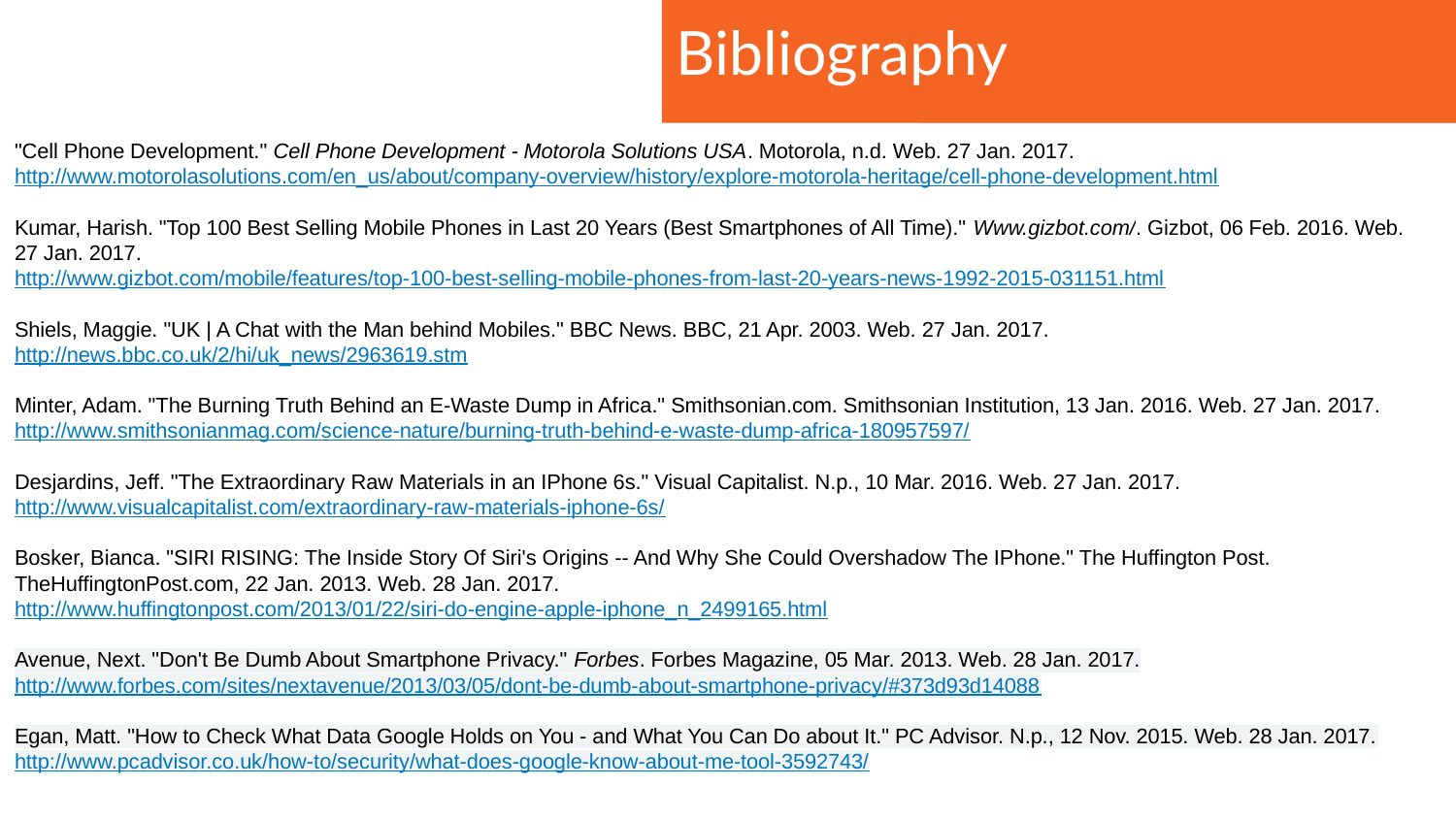

# Bibliography
"Cell Phone Development." Cell Phone Development - Motorola Solutions USA. Motorola, n.d. Web. 27 Jan. 2017.
http://www.motorolasolutions.com/en_us/about/company-overview/history/explore-motorola-heritage/cell-phone-development.html

Kumar, Harish. "Top 100 Best Selling Mobile Phones in Last 20 Years (Best Smartphones of All Time)." Www.gizbot.com/. Gizbot, 06 Feb. 2016. Web. 27 Jan. 2017.
http://www.gizbot.com/mobile/features/top-100-best-selling-mobile-phones-from-last-20-years-news-1992-2015-031151.html

Shiels, Maggie. "UK | A Chat with the Man behind Mobiles." BBC News. BBC, 21 Apr. 2003. Web. 27 Jan. 2017.
http://news.bbc.co.uk/2/hi/uk_news/2963619.stm

Minter, Adam. "The Burning Truth Behind an E-Waste Dump in Africa." Smithsonian.com. Smithsonian Institution, 13 Jan. 2016. Web. 27 Jan. 2017.
http://www.smithsonianmag.com/science-nature/burning-truth-behind-e-waste-dump-africa-180957597/

Desjardins, Jeff. "The Extraordinary Raw Materials in an IPhone 6s." Visual Capitalist. N.p., 10 Mar. 2016. Web. 27 Jan. 2017.
http://www.visualcapitalist.com/extraordinary-raw-materials-iphone-6s/

Bosker, Bianca. "SIRI RISING: The Inside Story Of Siri's Origins -- And Why She Could Overshadow The IPhone." The Huffington Post. TheHuffingtonPost.com, 22 Jan. 2013. Web. 28 Jan. 2017.
http://www.huffingtonpost.com/2013/01/22/siri-do-engine-apple-iphone_n_2499165.html

Avenue, Next. "Don't Be Dumb About Smartphone Privacy." Forbes. Forbes Magazine, 05 Mar. 2013. Web. 28 Jan. 2017.
http://www.forbes.com/sites/nextavenue/2013/03/05/dont-be-dumb-about-smartphone-privacy/#373d93d14088

Egan, Matt. "How to Check What Data Google Holds on You - and What You Can Do about It." PC Advisor. N.p., 12 Nov. 2015. Web. 28 Jan. 2017.
http://www.pcadvisor.co.uk/how-to/security/what-does-google-know-about-me-tool-3592743/